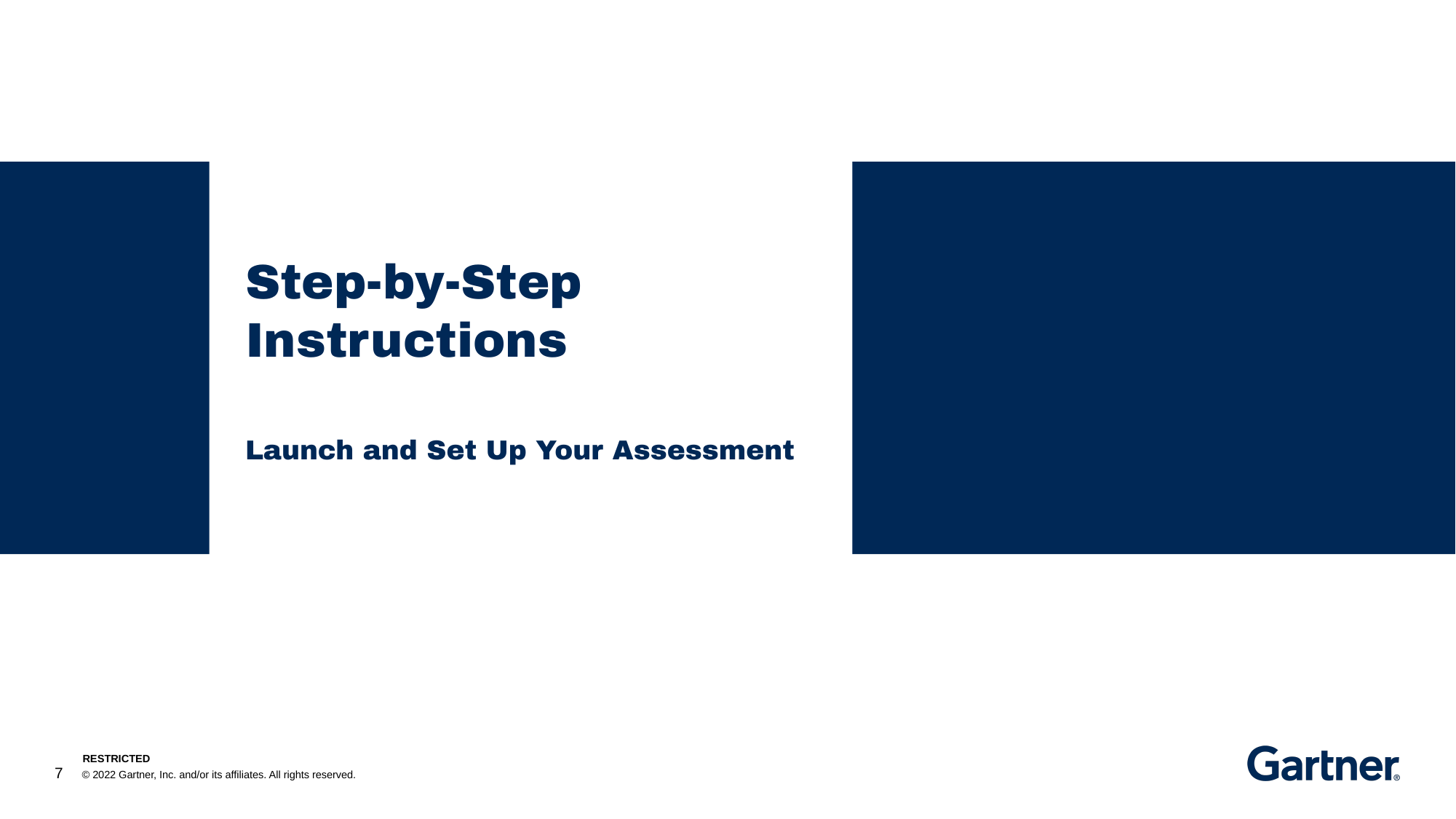

# Step-by-Step Instructions Launch and Set Up Your Assessment